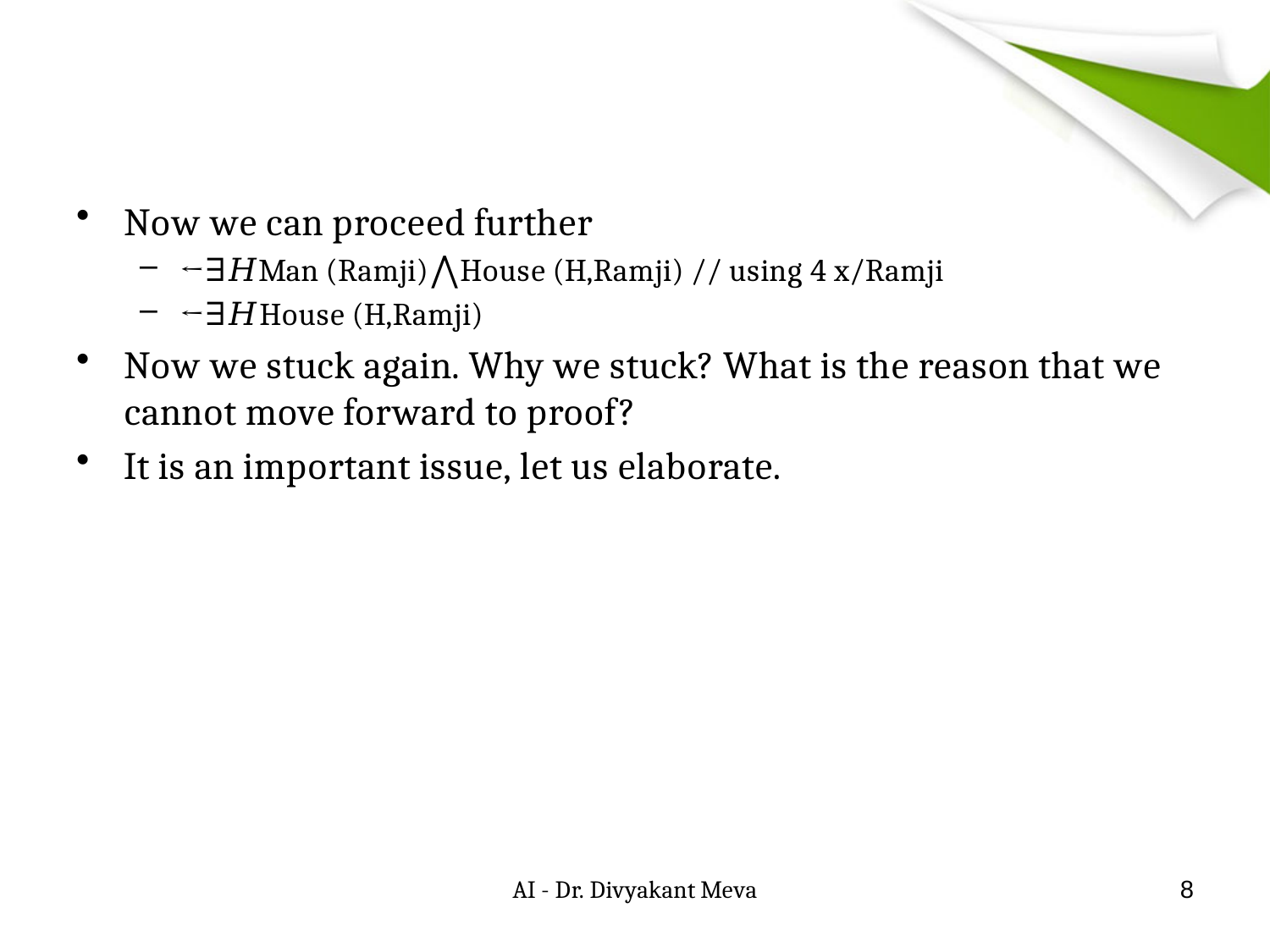

#
Now we can proceed further
←∃𝐻Man (Ramji)⋀House (H,Ramji) // using 4 x/Ramji
←∃𝐻House (H,Ramji)
Now we stuck again. Why we stuck? What is the reason that we cannot move forward to proof?
It is an important issue, let us elaborate.
AI - Dr. Divyakant Meva
8